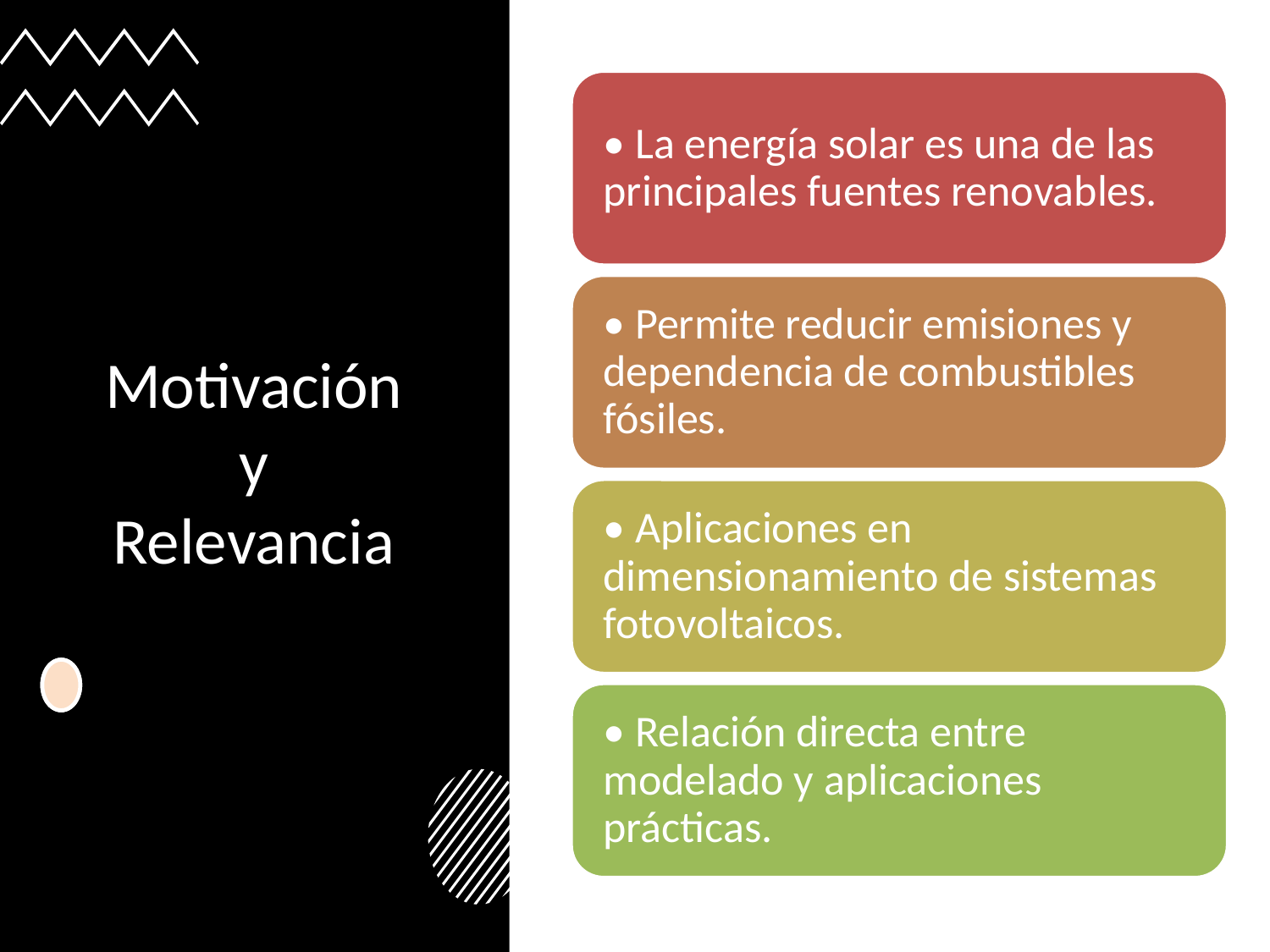

• La energía solar es una de las principales fuentes renovables.
• Permite reducir emisiones y dependencia de combustibles fósiles.
• Aplicaciones en dimensionamiento de sistemas fotovoltaicos.
• Relación directa entre modelado y aplicaciones prácticas.
# Motivación y Relevancia